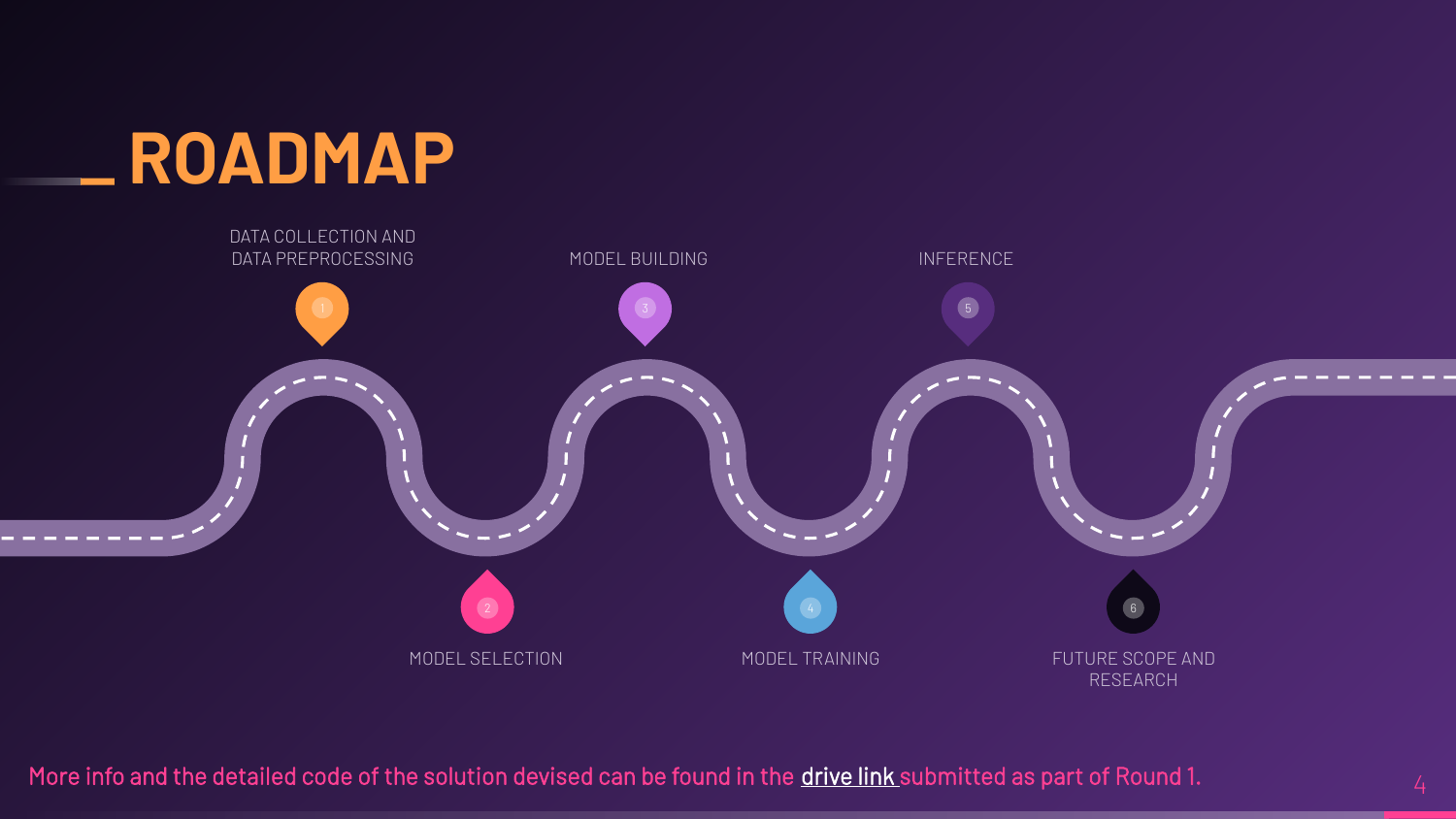

# ROADMAP
DATA COLLECTION AND DATA PREPROCESSING
MODEL BUILDING
INFERENCE

1

3

5

2

4

6
MODEL SELECTION
MODEL TRAINING
FUTURE SCOPE AND RESEARCH
More info and the detailed code of the solution devised can be found in the drive link submitted as part of Round 1.
4